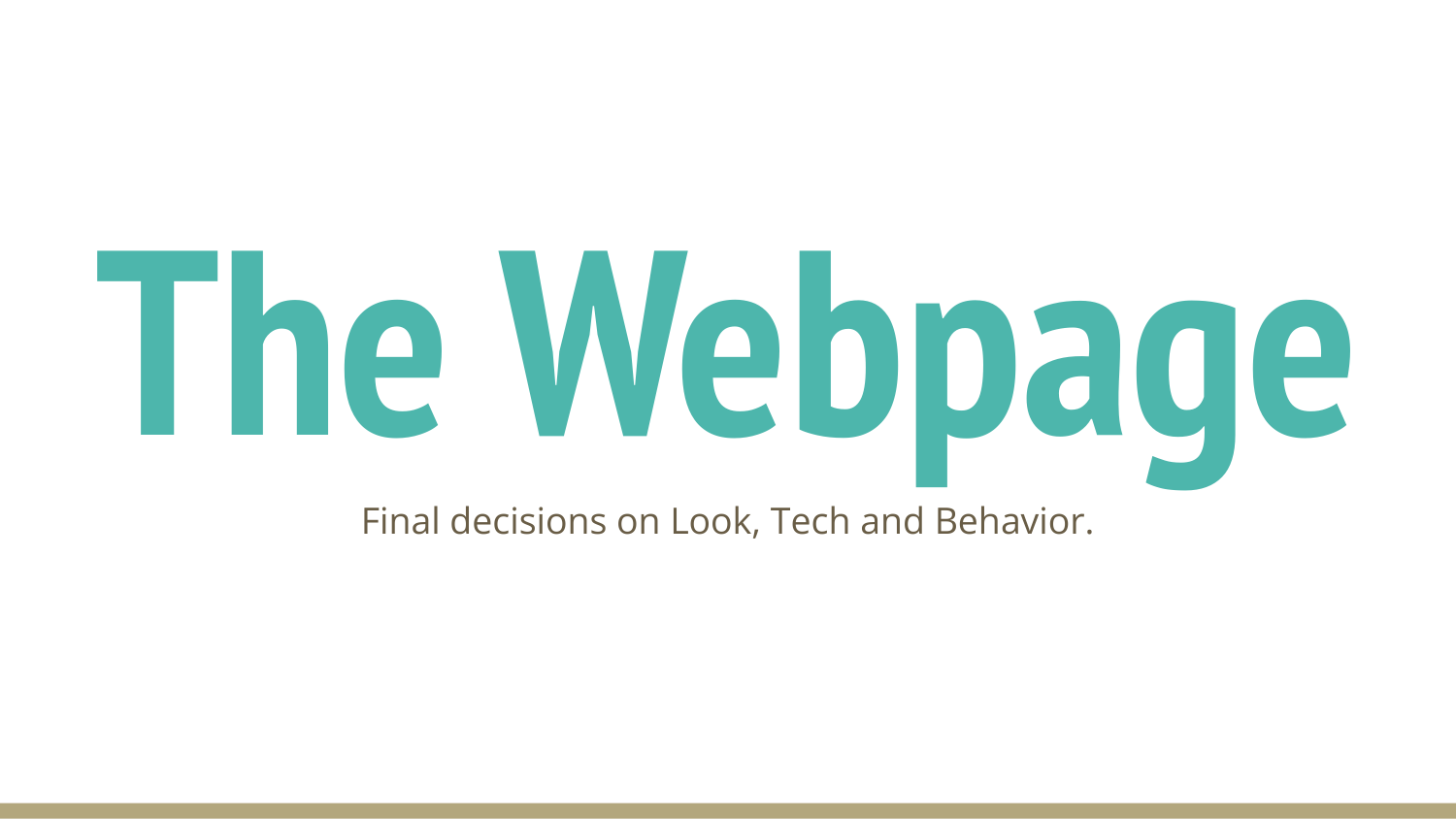

# The Webpage
Final decisions on Look, Tech and Behavior.